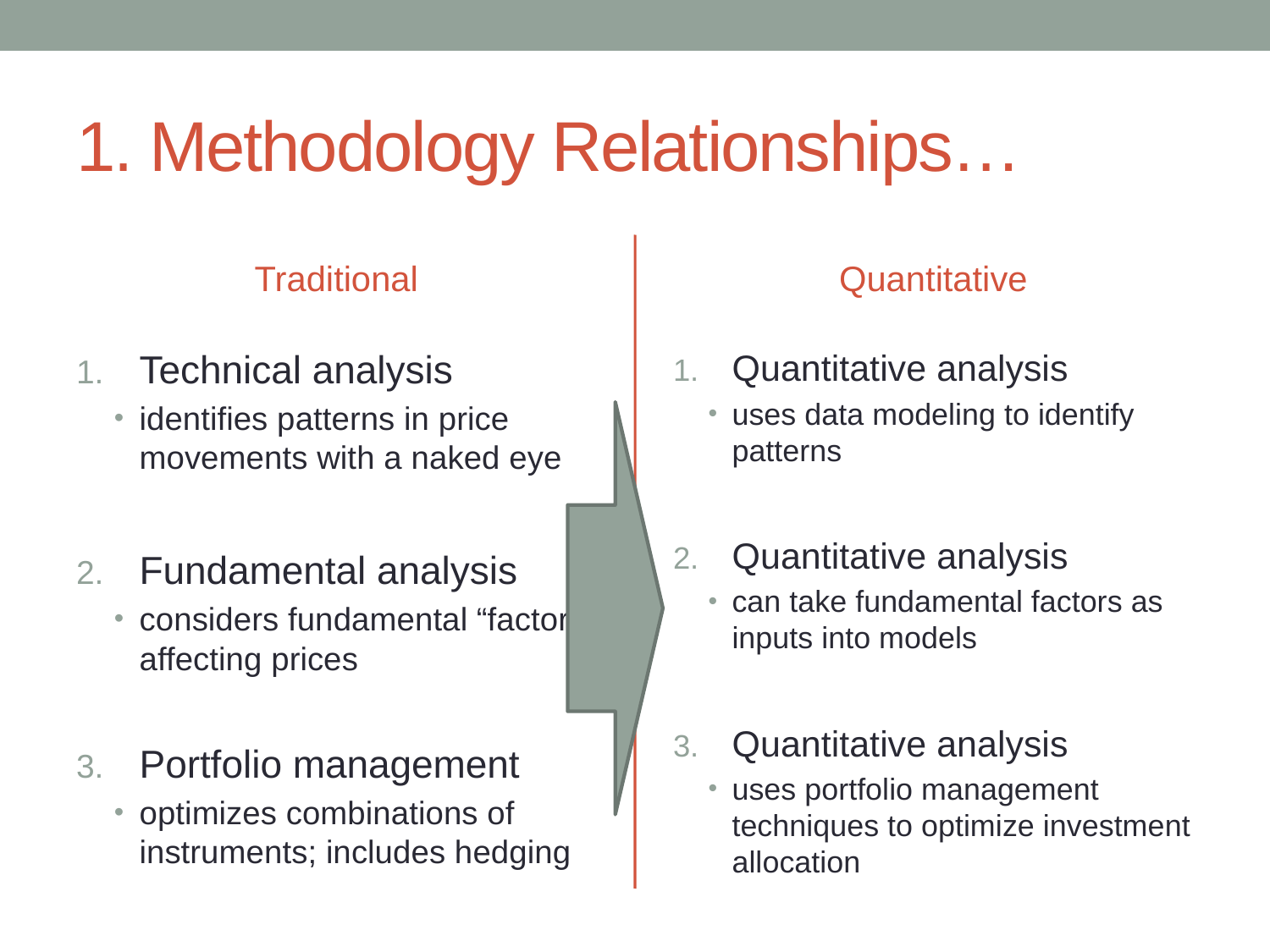

# 1. Methodology Relationships…
Traditional
Quantitative
Technical analysis
identifies patterns in price movements with a naked eye

Fundamental analysis
considers fundamental “factors” affecting prices

Portfolio management
optimizes combinations of instruments; includes hedging
Quantitative analysis
uses data modeling to identify patterns

Quantitative analysis
can take fundamental factors as inputs into models

Quantitative analysis
uses portfolio management techniques to optimize investment allocation